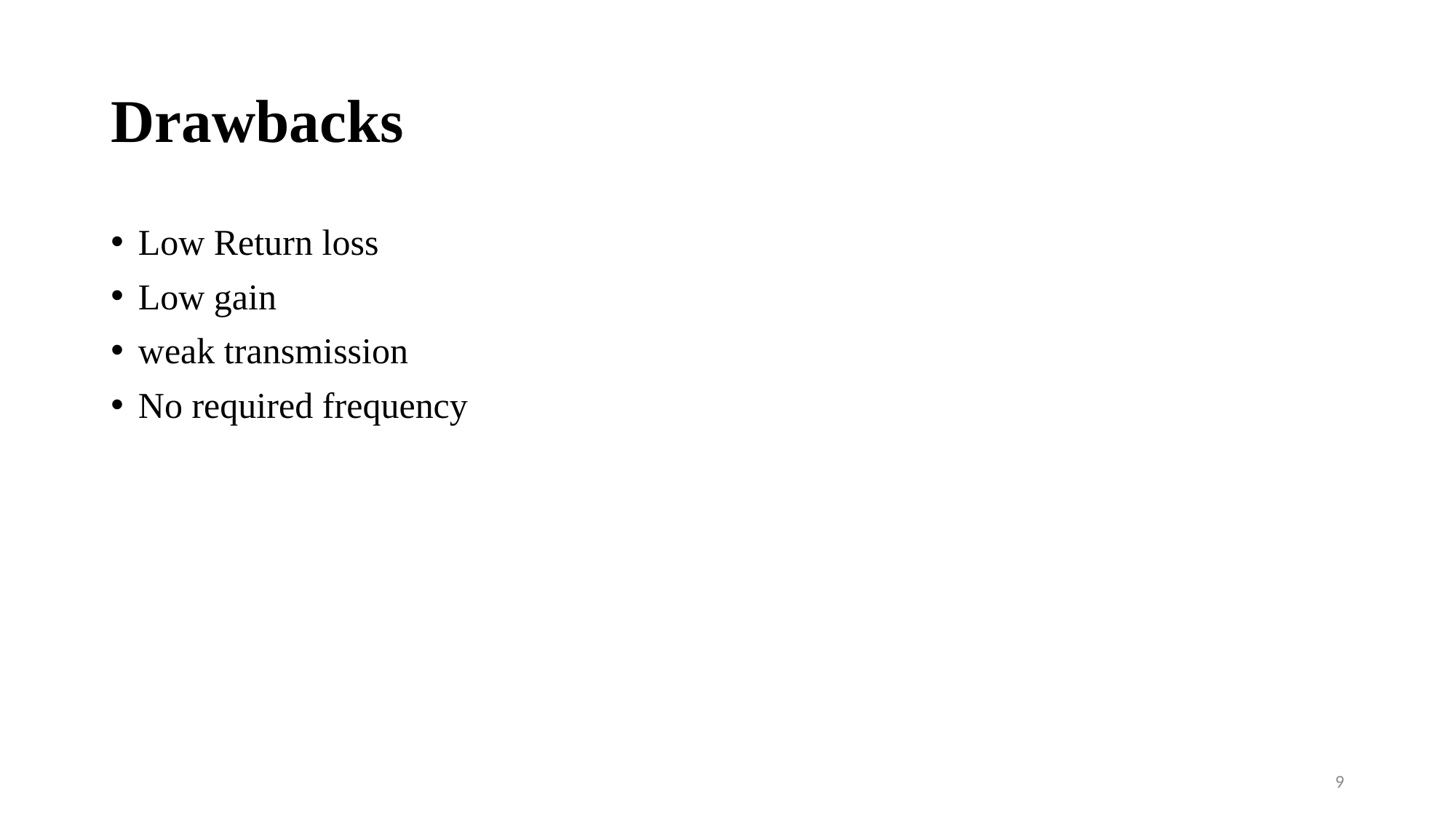

# Drawbacks
Low Return loss
Low gain
weak transmission
No required frequency
9